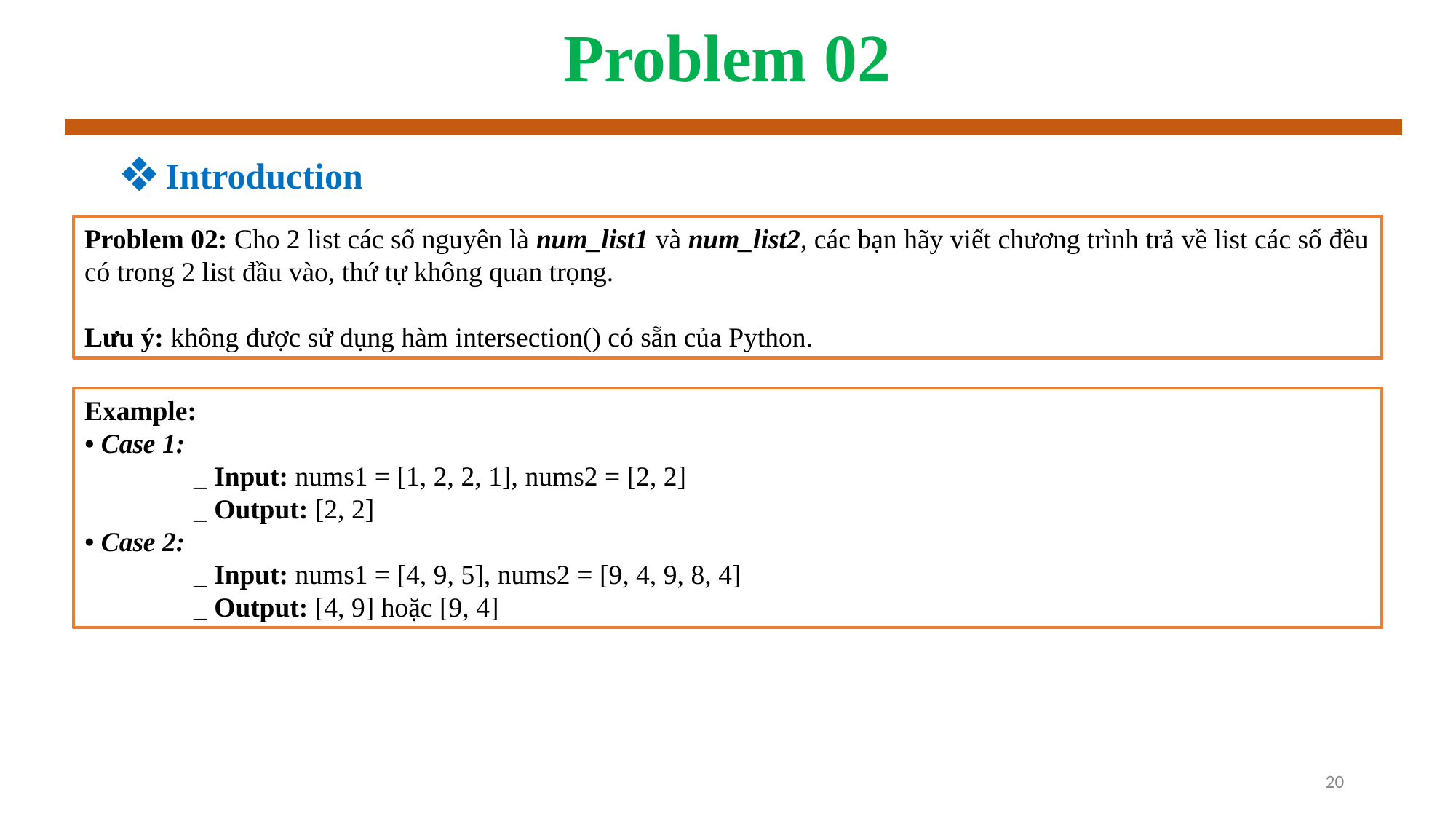

# Problem 02

Introduction
Problem 02: Cho 2 list các số nguyên là num_list1 và num_list2, các bạn hãy viết chương trình trả về list các số đều có trong 2 list đầu vào, thứ tự không quan trọng.

Lưu ý: không được sử dụng hàm intersection() có sẵn của Python.
Example:
• Case 1:
	_ Input: nums1 = [1, 2, 2, 1], nums2 = [2, 2]
	_ Output: [2, 2]
• Case 2:
	_ Input: nums1 = [4, 9, 5], nums2 = [9, 4, 9, 8, 4]
	_ Output: [4, 9] hoặc [9, 4]
20